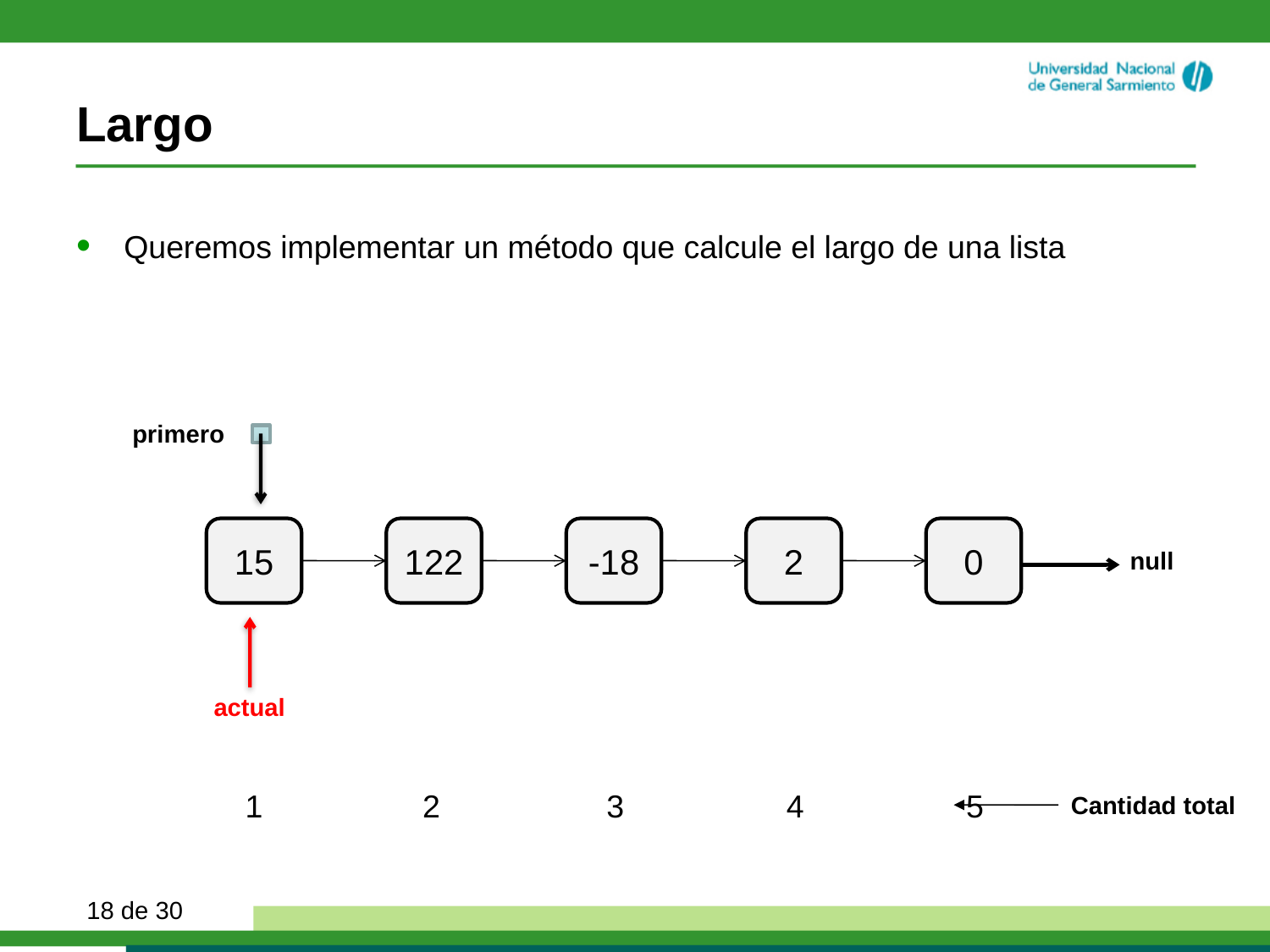

# Largo
Queremos implementar un método que calcule el largo de una lista
primero

15
122
-18
2
0
null
actual
1
2
3
4
5
Cantidad total